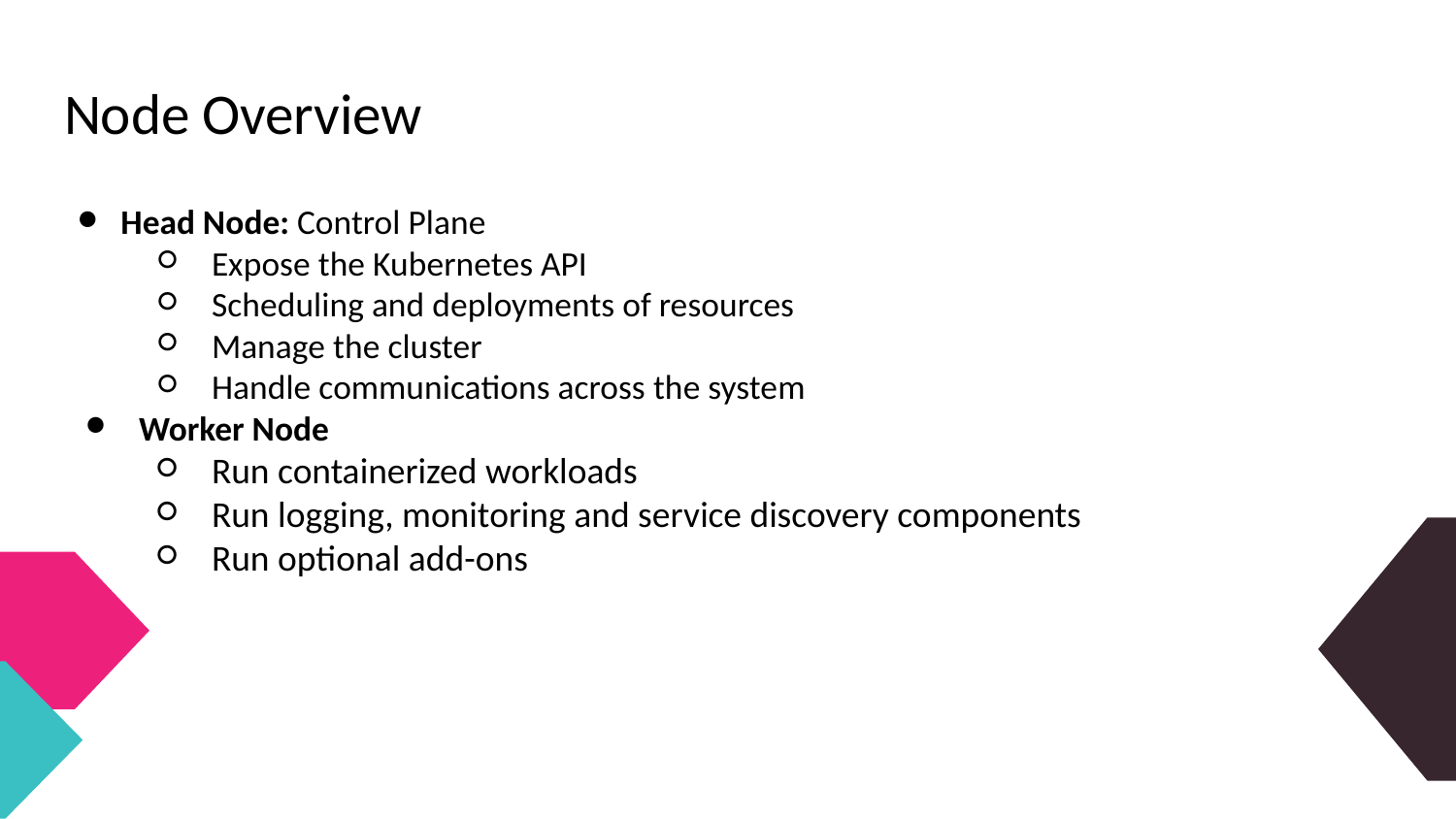

# Node Overview
Head Node: Control Plane
Expose the Kubernetes API
Scheduling and deployments of resources
Manage the cluster
Handle communications across the system
Worker Node
Run containerized workloads
Run logging, monitoring and service discovery components
Run optional add-ons